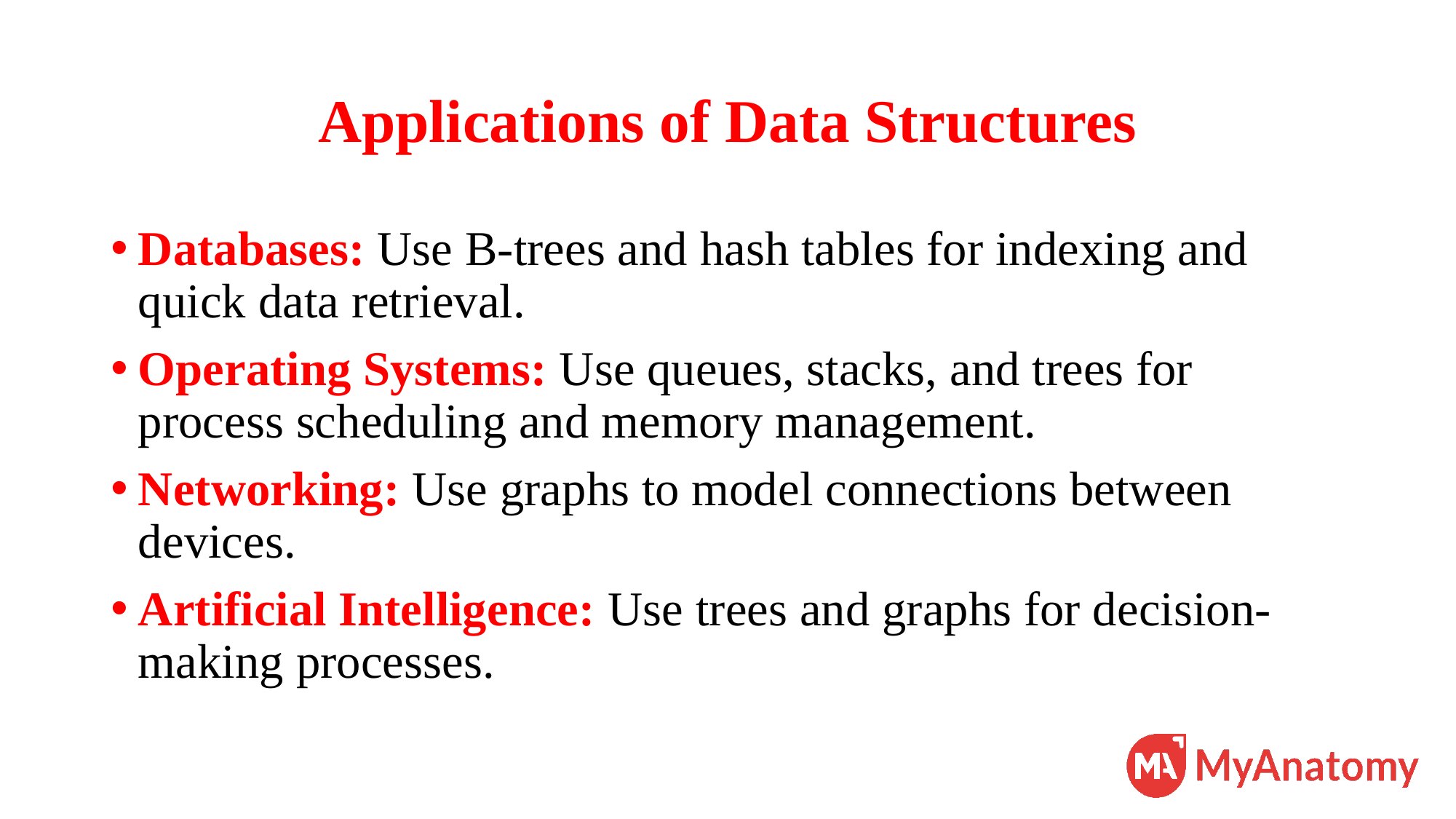

# Applications of Data Structures
Databases: Use B-trees and hash tables for indexing and quick data retrieval.
Operating Systems: Use queues, stacks, and trees for process scheduling and memory management.
Networking: Use graphs to model connections between devices.
Artificial Intelligence: Use trees and graphs for decision-making processes.